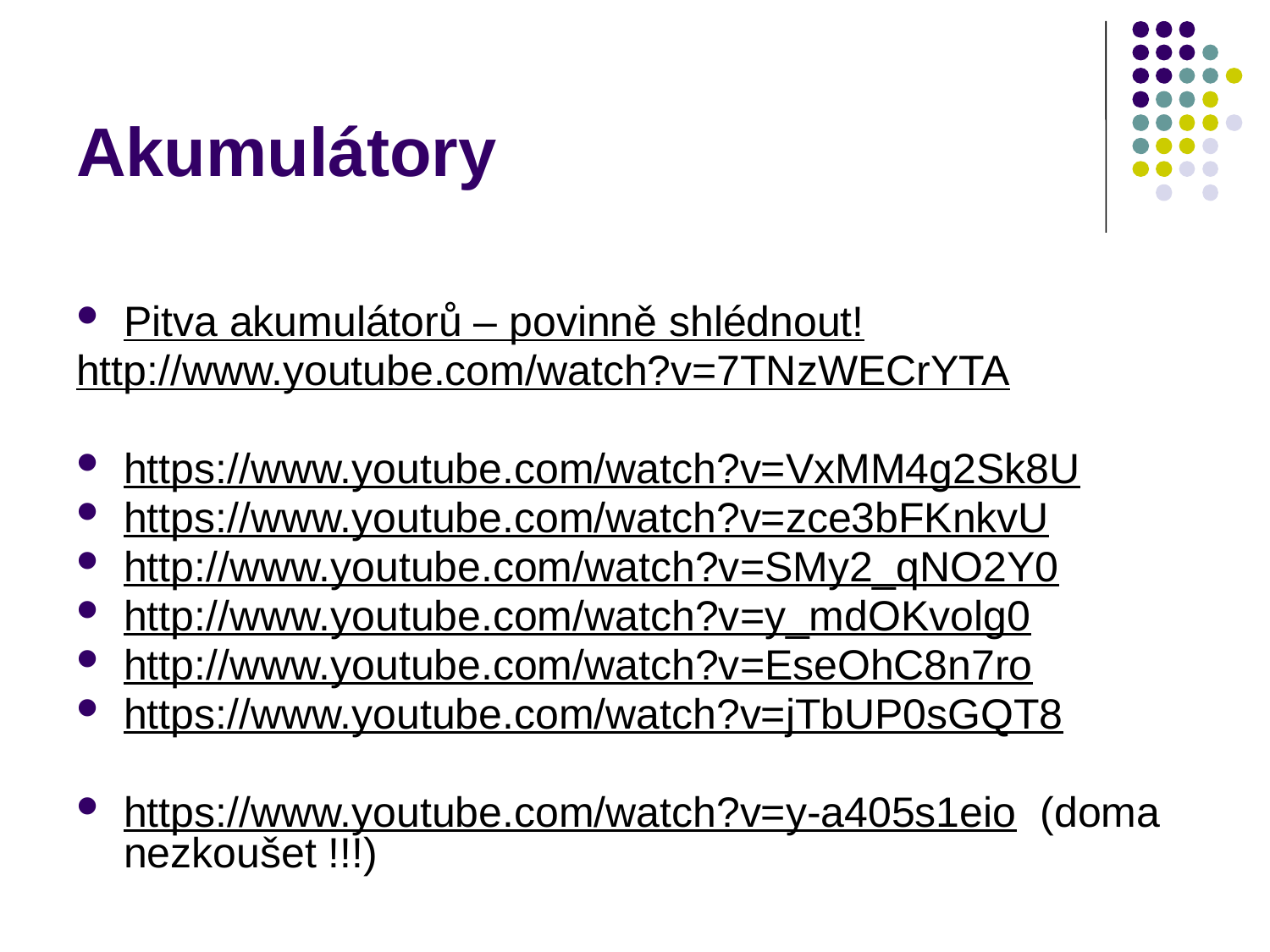

Akumulátory

Pitva akumulátorů – povinně shlédnout!
http://www.youtube.com/watch?v=7TNzWECrYTA

https://www.youtube.com/watch?v=VxMM4g2Sk8U
https://www.youtube.com/watch?v=zce3bFKnkvU
http://www.youtube.com/watch?v=SMy2_qNO2Y0
http://www.youtube.com/watch?v=y_mdOKvolg0
http://www.youtube.com/watch?v=EseOhC8n7ro
https://www.youtube.com/watch?v=jTbUP0sGQT8

https://www.youtube.com/watch?v=y-a405s1eio  (doma nezkoušet !!!)